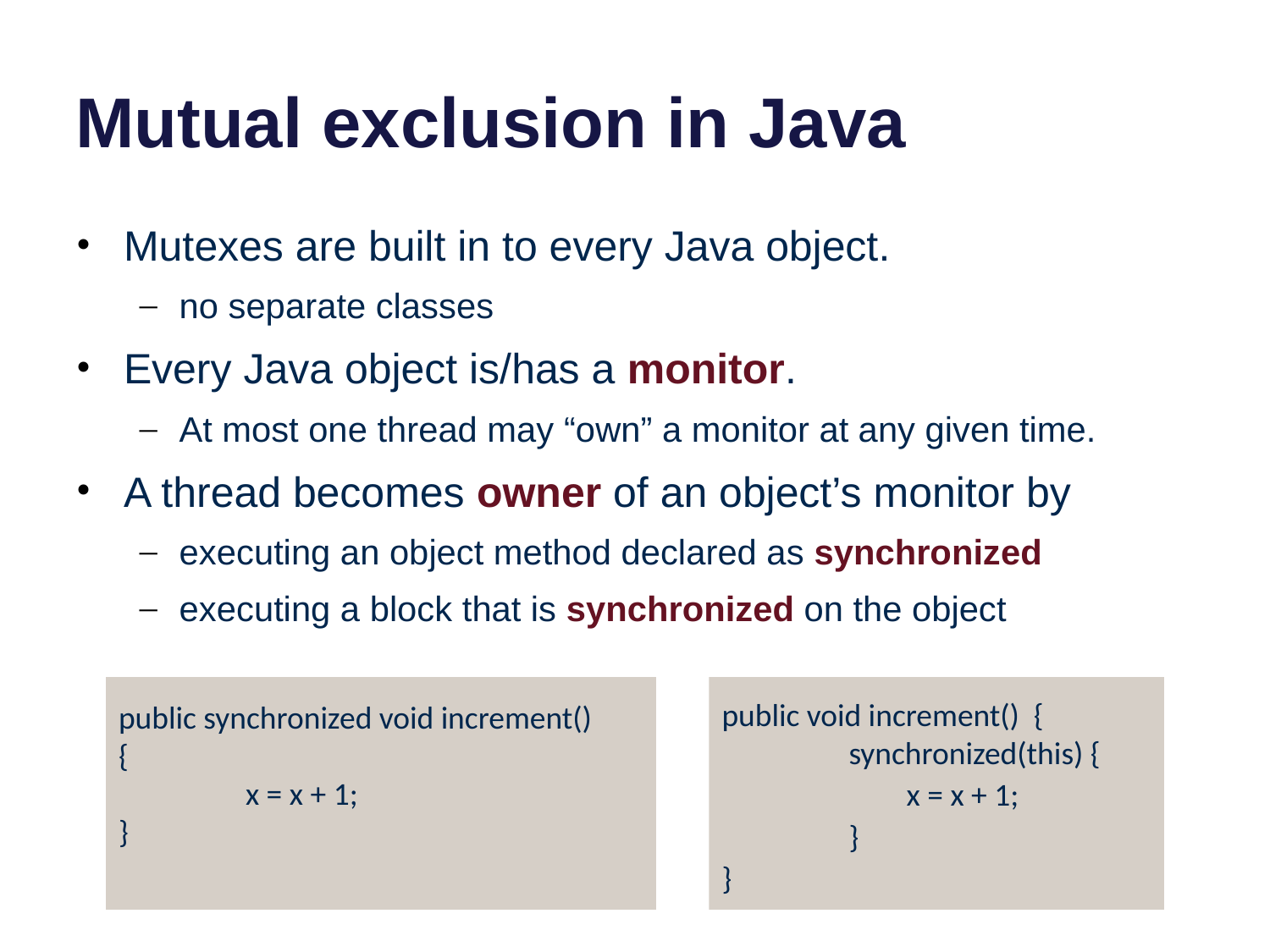

# Mutual exclusion in Java
Mutexes are built in to every Java object.
no separate classes
Every Java object is/has a monitor.
At most one thread may “own” a monitor at any given time.
A thread becomes owner of an object’s monitor by
executing an object method declared as synchronized
executing a block that is synchronized on the object

public void increment()  {
	synchronized(this) {
	        x = x + 1;
	}
}
public synchronized void increment()
{
	x = x + 1;
}